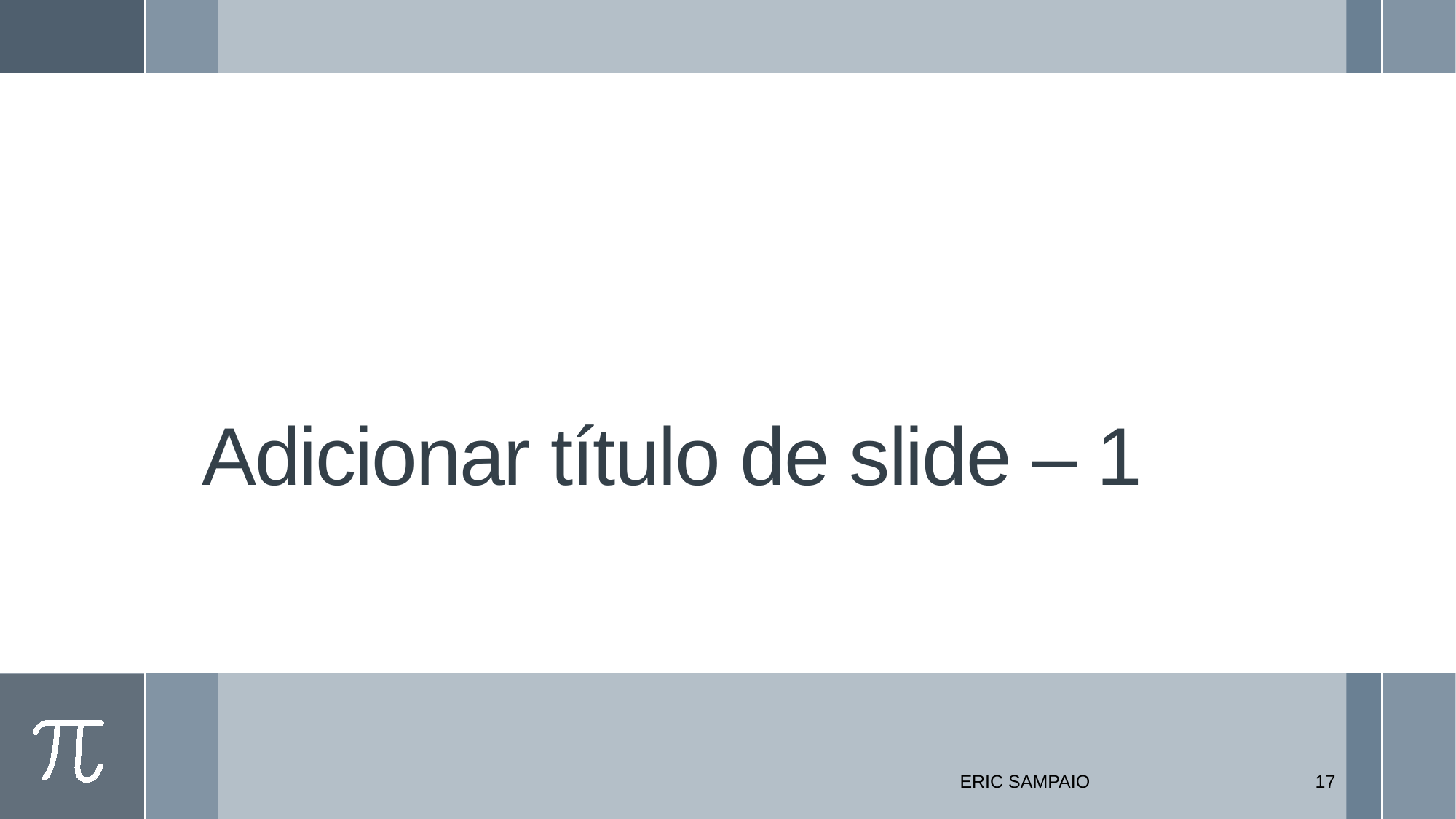

# Adicionar título de slide – 1

Eric Sampaio
17